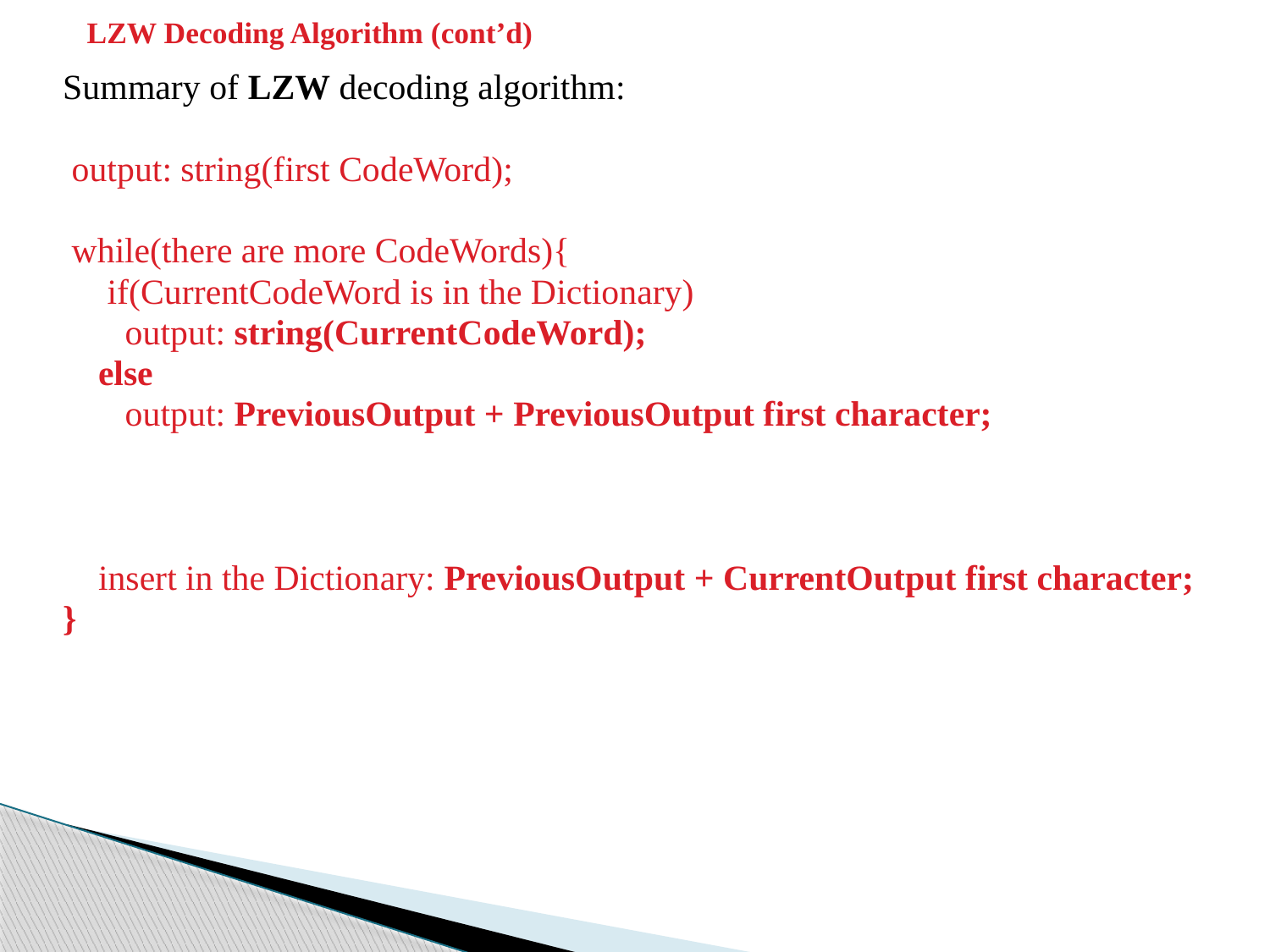

# LZW Decoding Algorithm (cont’d)
Summary of LZW decoding algorithm:

 output: string(first CodeWord);

 while(there are more CodeWords){
     if(CurrentCodeWord is in the Dictionary)
       output: string(CurrentCodeWord);
    else
       output: PreviousOutput + PreviousOutput first character;

    insert in the Dictionary: PreviousOutput + CurrentOutput first character;
}